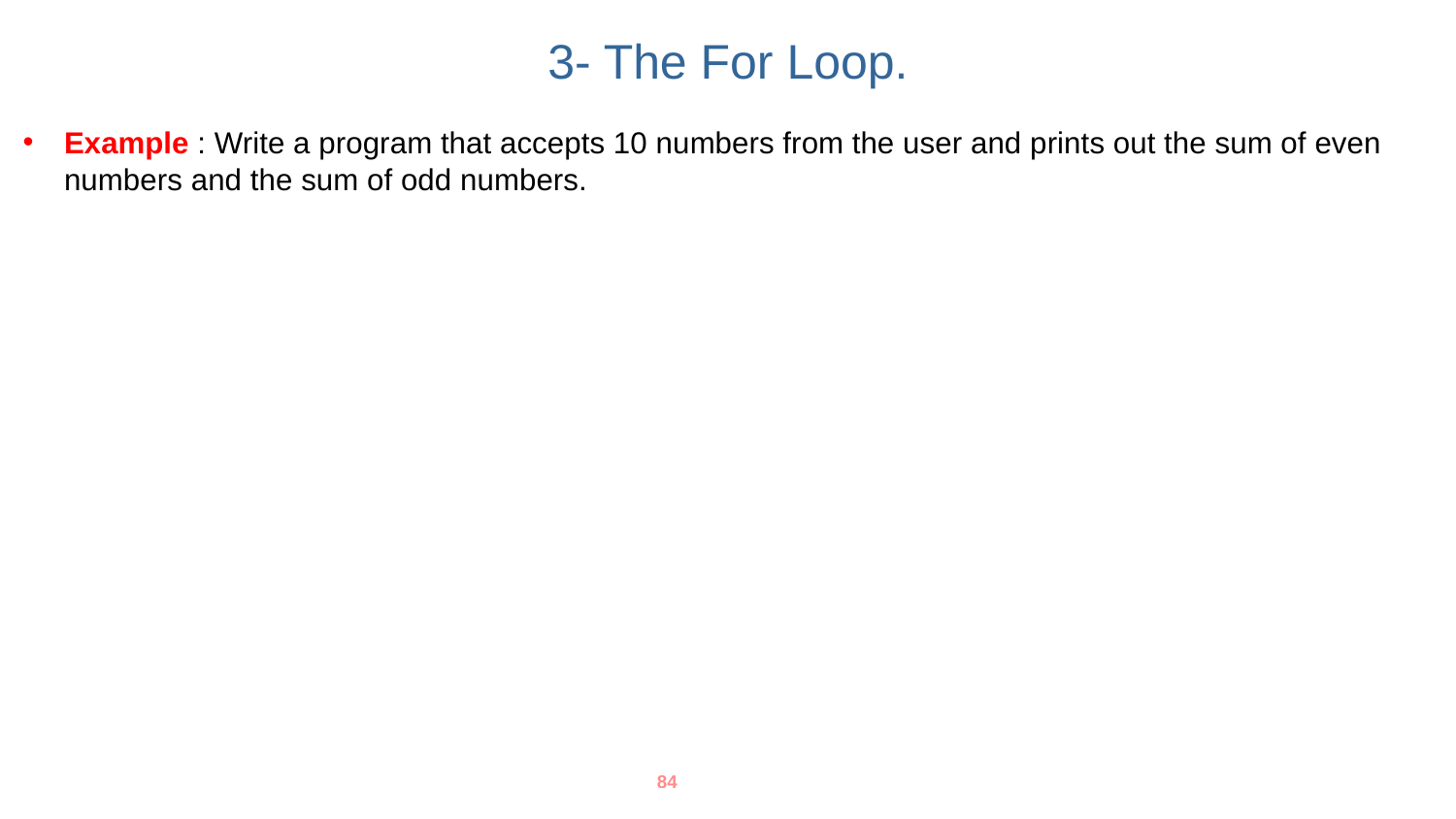

# 3- The For Loop.
Example : Write a program that accepts 10 numbers from the user and prints out the sum of even numbers and the sum of odd numbers.

84